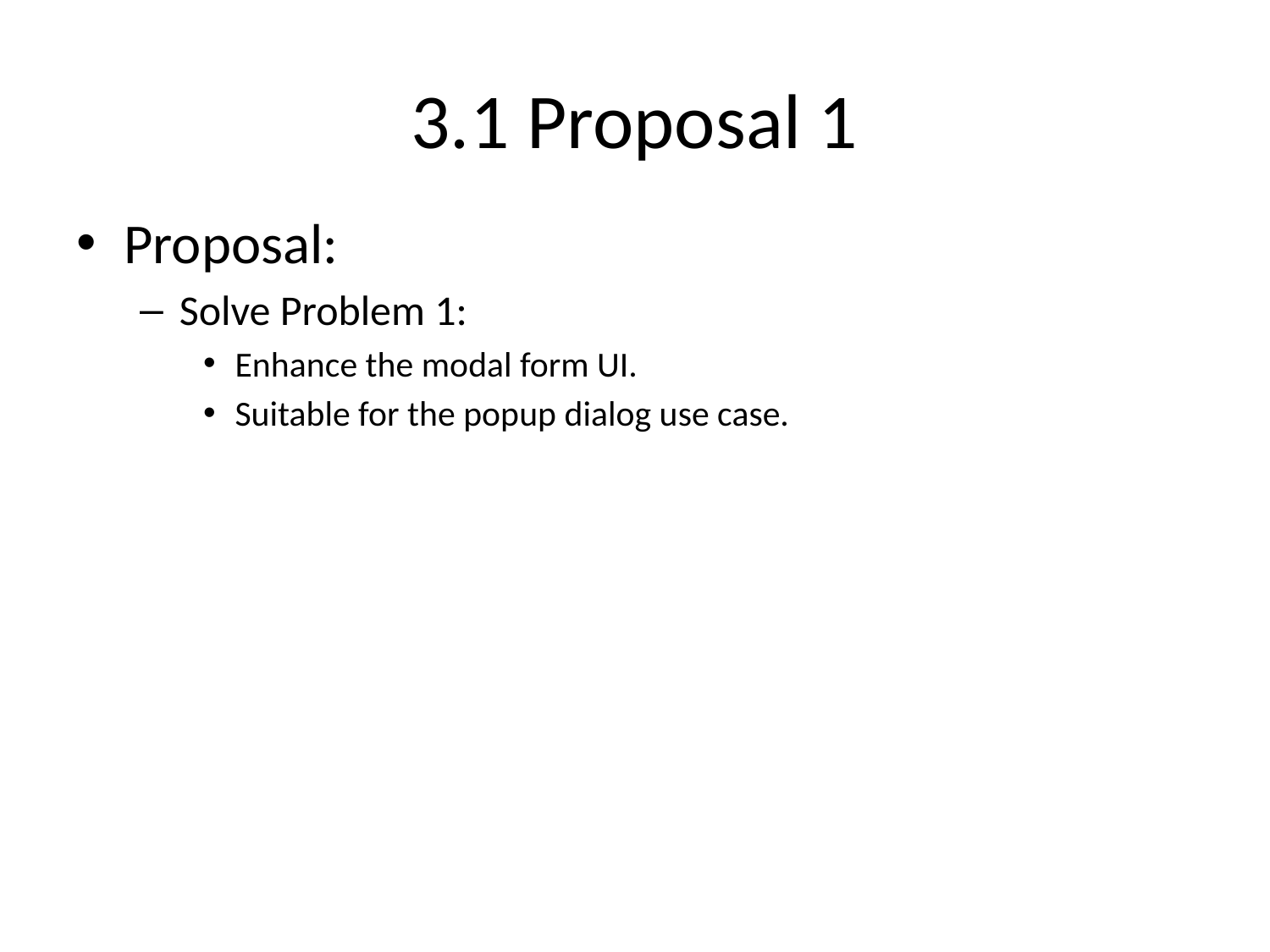

# 3.1 Proposal 1
Proposal:
Solve Problem 1:
Enhance the modal form UI.
Suitable for the popup dialog use case.